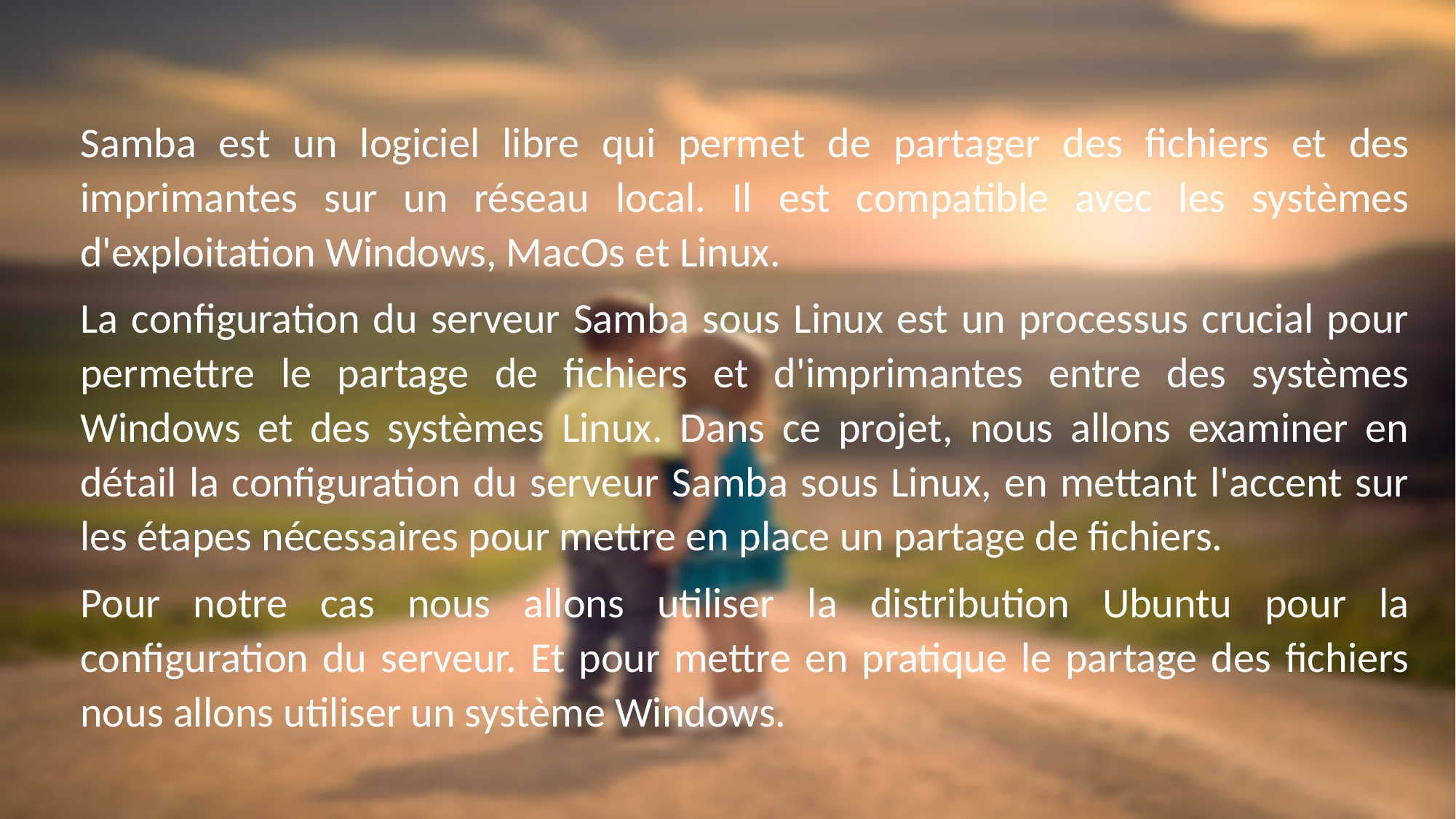

Samba est un logiciel libre qui permet de partager des fichiers et des imprimantes sur un réseau local. Il est compatible avec les systèmes d'exploitation Windows, MacOs et Linux.
La configuration du serveur Samba sous Linux est un processus crucial pour permettre le partage de fichiers et d'imprimantes entre des systèmes Windows et des systèmes Linux. Dans ce projet, nous allons examiner en détail la configuration du serveur Samba sous Linux, en mettant l'accent sur les étapes nécessaires pour mettre en place un partage de fichiers.
Pour notre cas nous allons utiliser la distribution Ubuntu pour la configuration du serveur. Et pour mettre en pratique le partage des fichiers nous allons utiliser un système Windows.